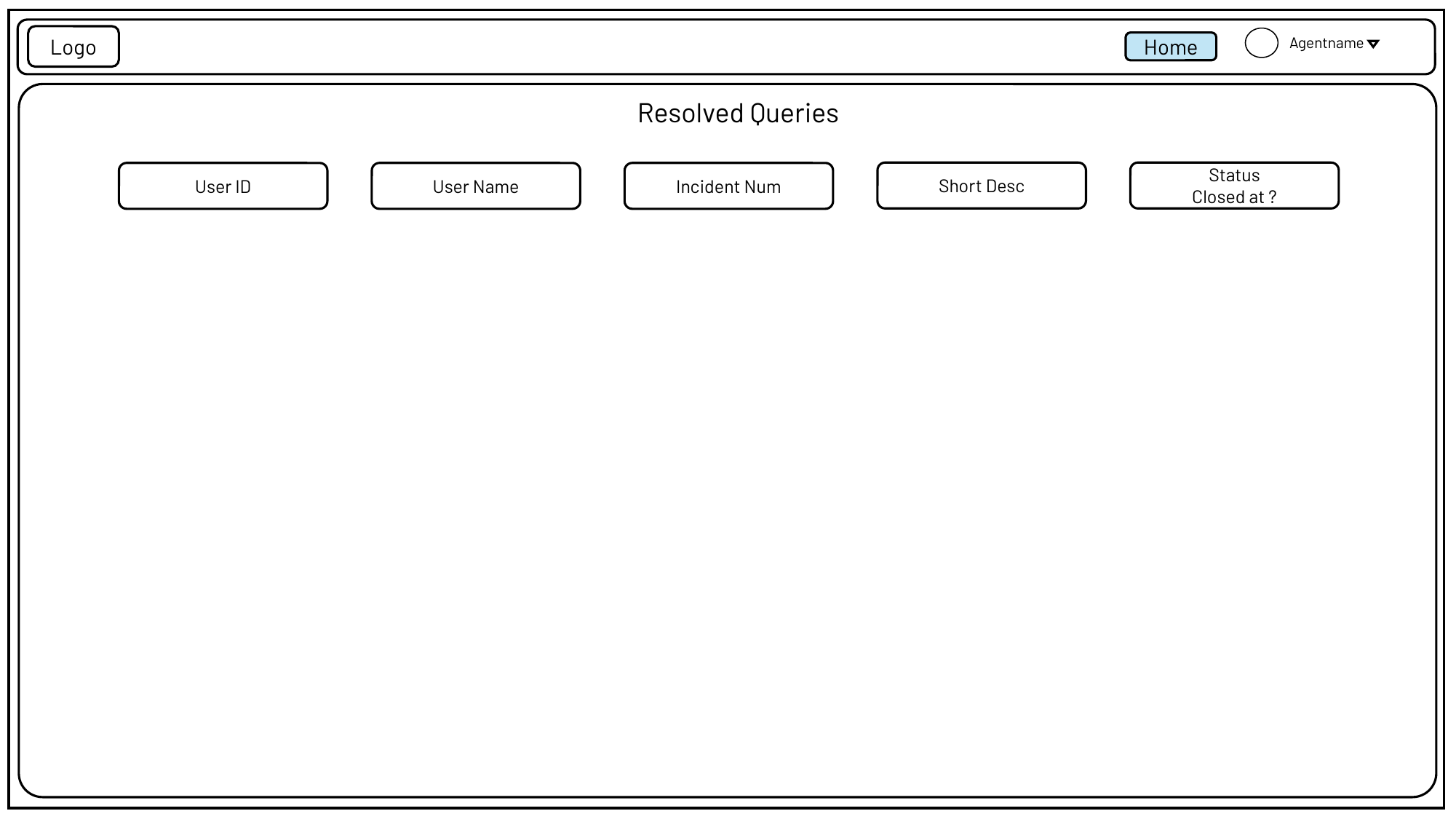

Logo

Agentname
Home

Resolved Queries
Status
Closed at ?
Short Desc
User Name
Incident Num
User ID